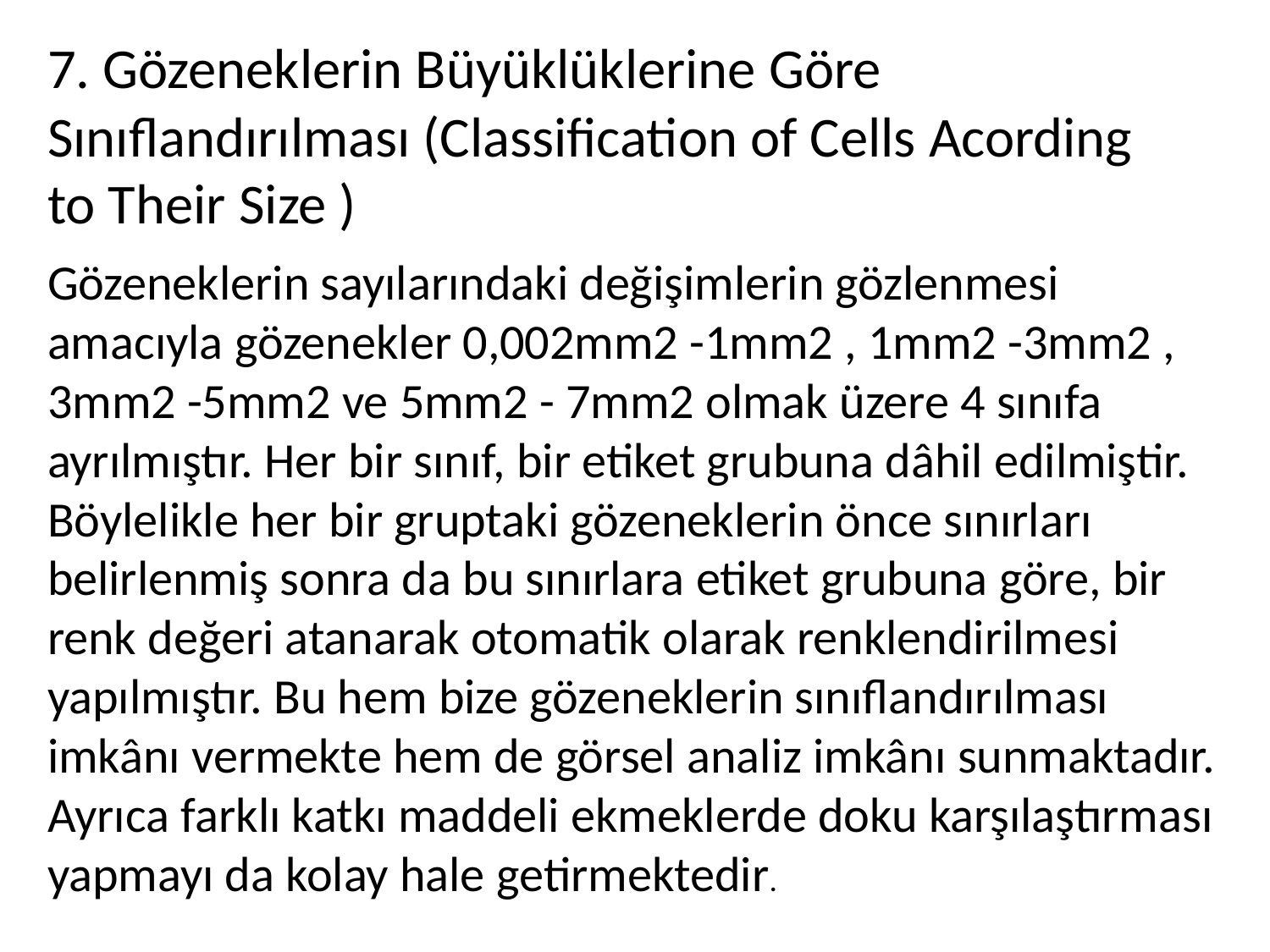

7. Gözeneklerin Büyüklüklerine Göre Sınıflandırılması (Classification of Cells Acording to Their Size )
Gözeneklerin sayılarındaki değişimlerin gözlenmesi amacıyla gözenekler 0,002mm2 -1mm2 , 1mm2 -3mm2 , 3mm2 -5mm2 ve 5mm2 - 7mm2 olmak üzere 4 sınıfa ayrılmıştır. Her bir sınıf, bir etiket grubuna dâhil edilmiştir. Böylelikle her bir gruptaki gözeneklerin önce sınırları belirlenmiş sonra da bu sınırlara etiket grubuna göre, bir renk değeri atanarak otomatik olarak renklendirilmesi yapılmıştır. Bu hem bize gözeneklerin sınıflandırılması imkânı vermekte hem de görsel analiz imkânı sunmaktadır. Ayrıca farklı katkı maddeli ekmeklerde doku karşılaştırması yapmayı da kolay hale getirmektedir.